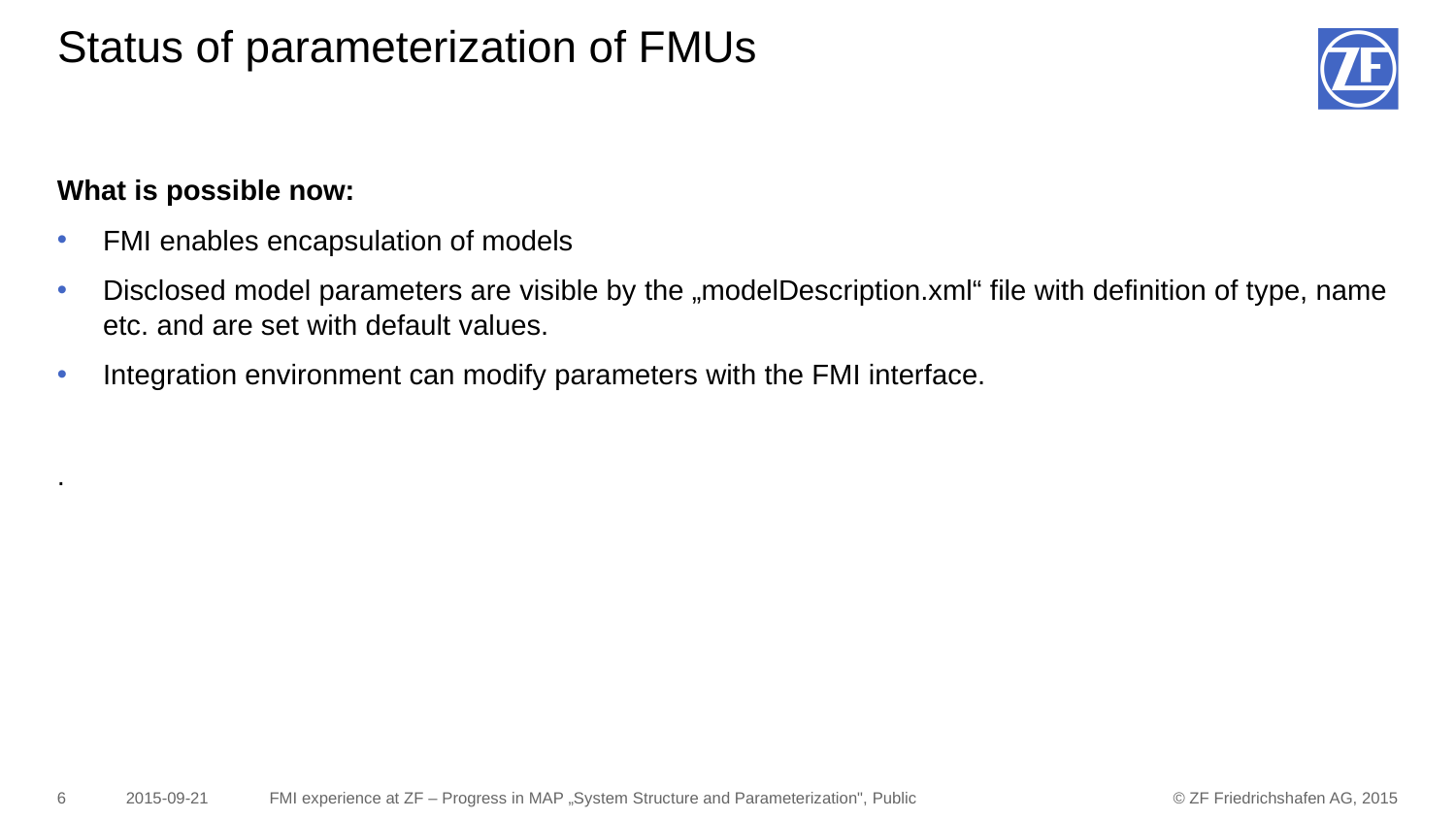

# Status of parameterization of FMUs
What is possible now:
FMI enables encapsulation of models
Disclosed model parameters are visible by the „modelDescription.xml“ file with definition of type, name etc. and are set with default values.
Integration environment can modify parameters with the FMI interface.

.